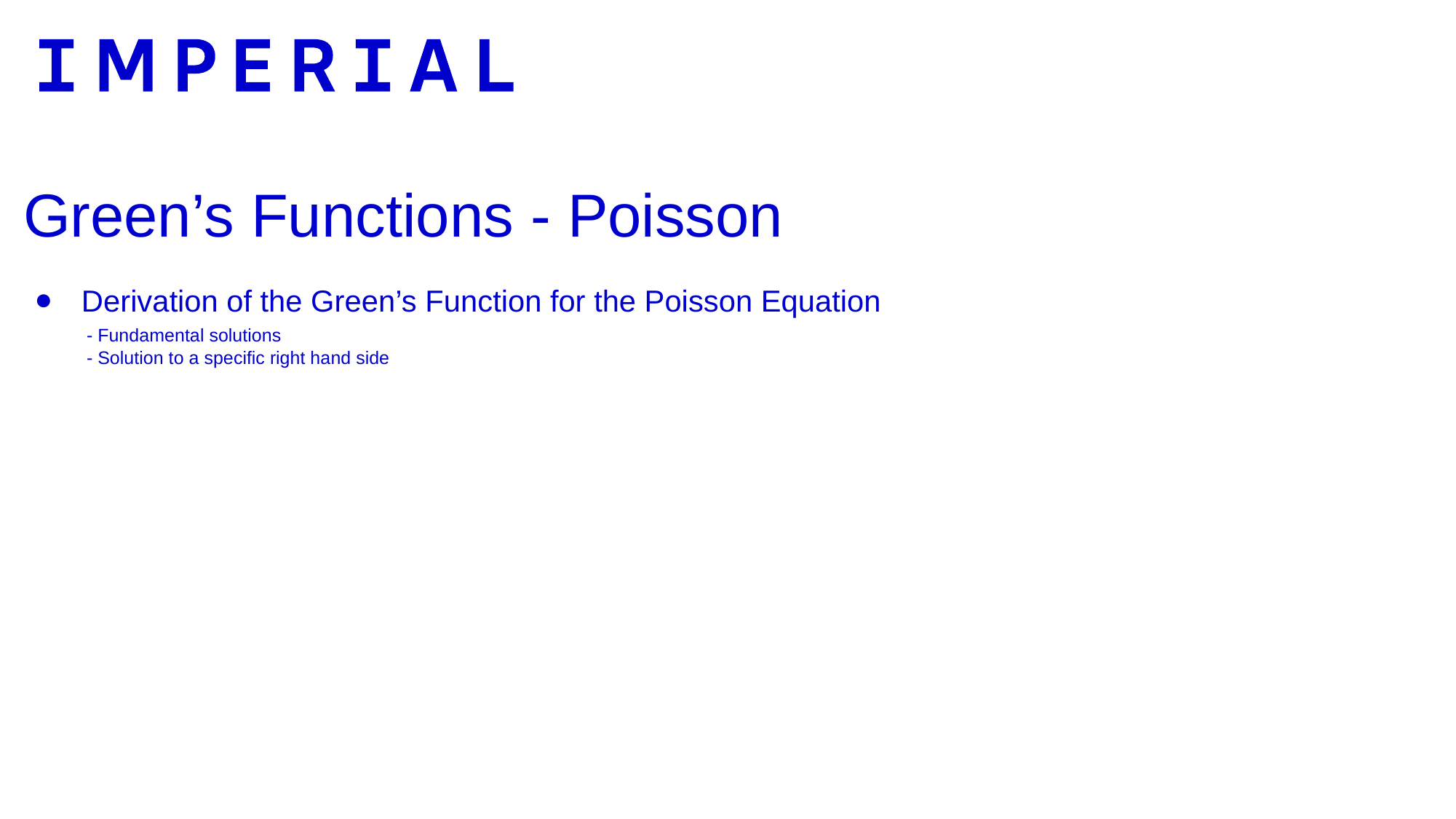

Green’s Functions - Poisson
 Derivation of the Green’s Function for the Poisson Equation
 - Fundamental solutions
 - Solution to a specific right hand side